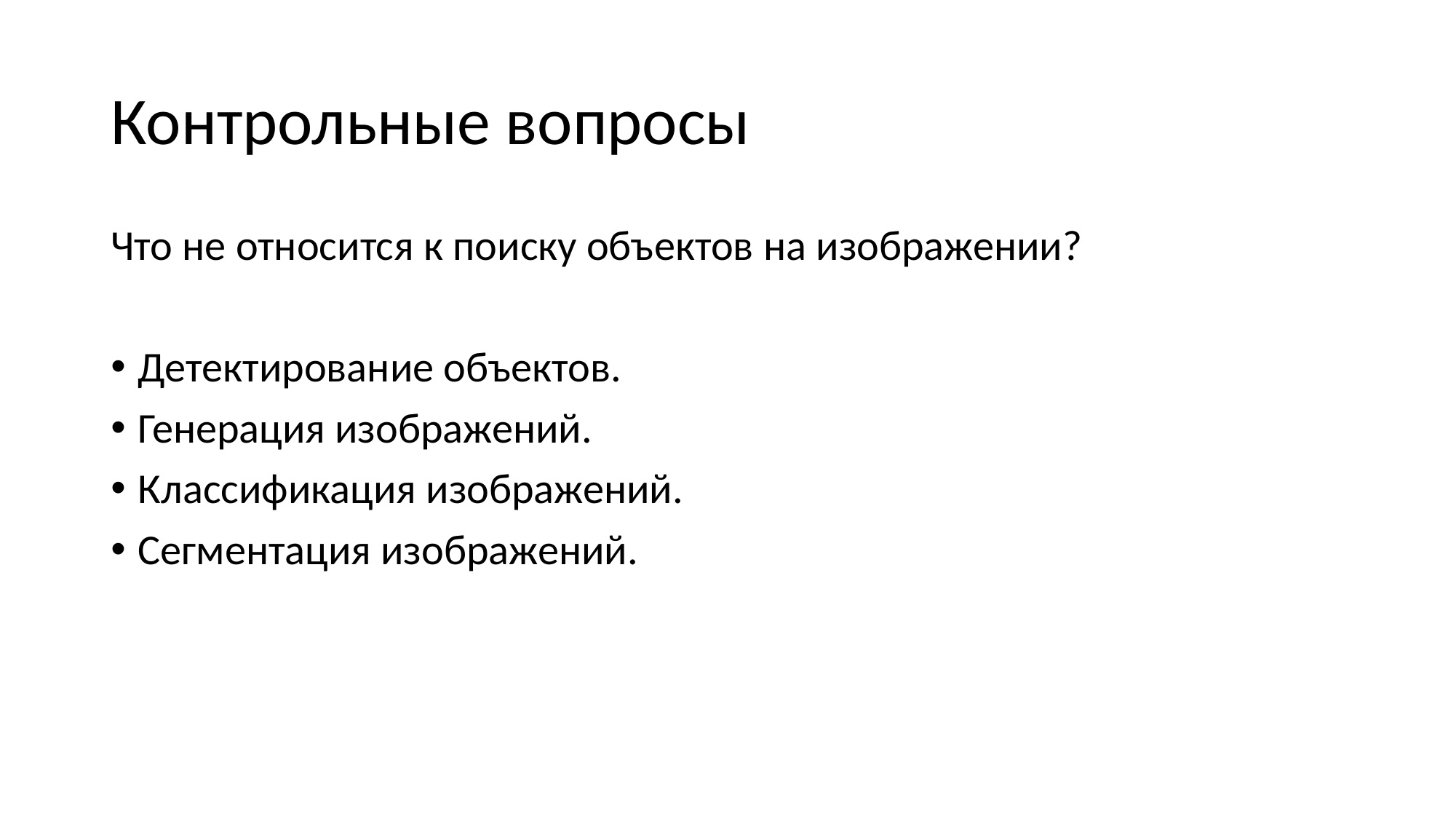

# Контрольные вопросы
Что не относится к поиску объектов на изображении?

Детектирование объектов.
Генерация изображений.
Классификация изображений.
Сегментация изображений.